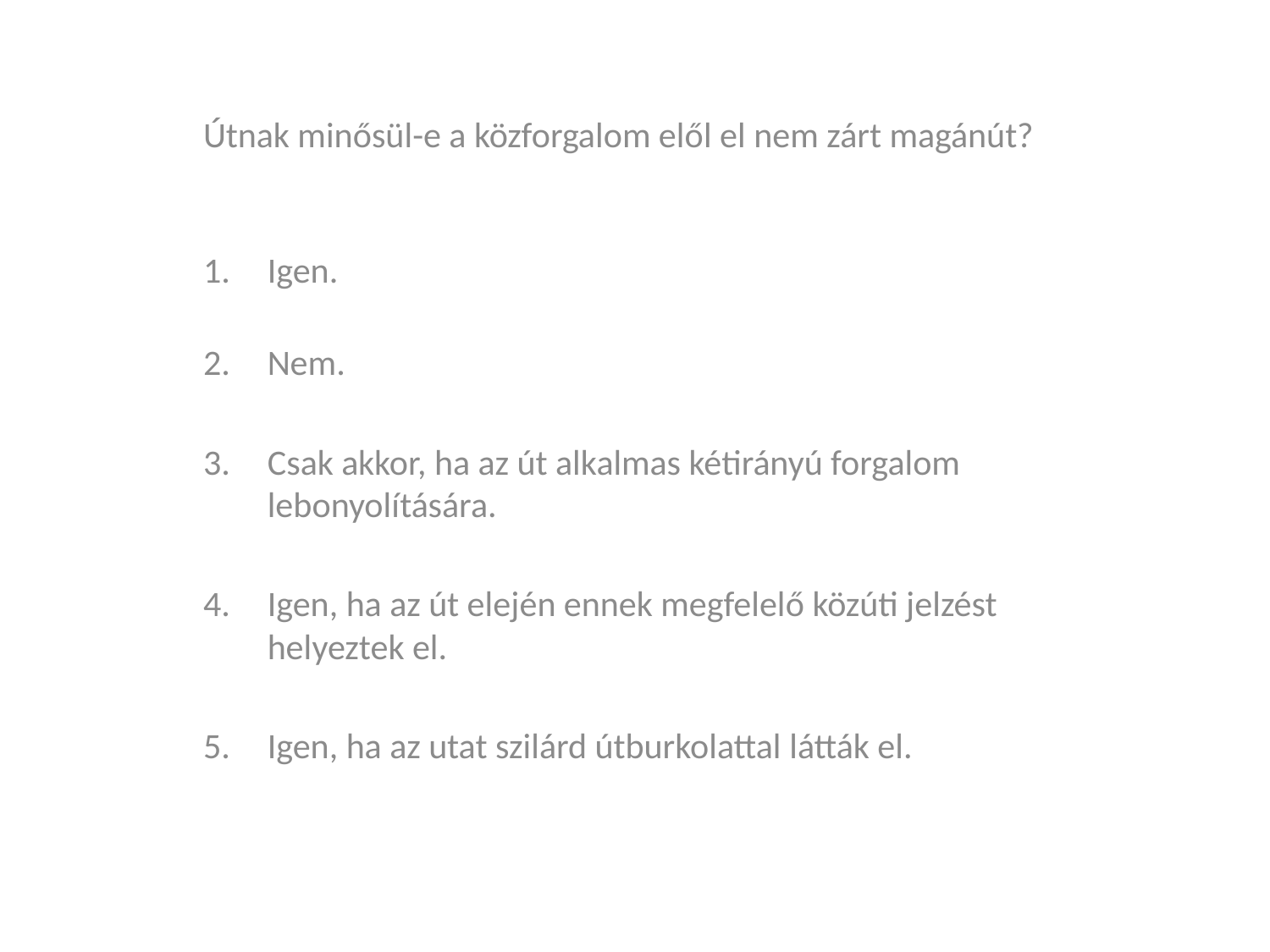

#
Útnak minősül-e a közforgalom elől el nem zárt magánút?
Igen.
Nem.

Csak akkor, ha az út alkalmas kétirányú forgalom lebonyolítására.

Igen, ha az út elején ennek megfelelő közúti jelzést helyeztek el.

Igen, ha az utat szilárd útburkolattal látták el.